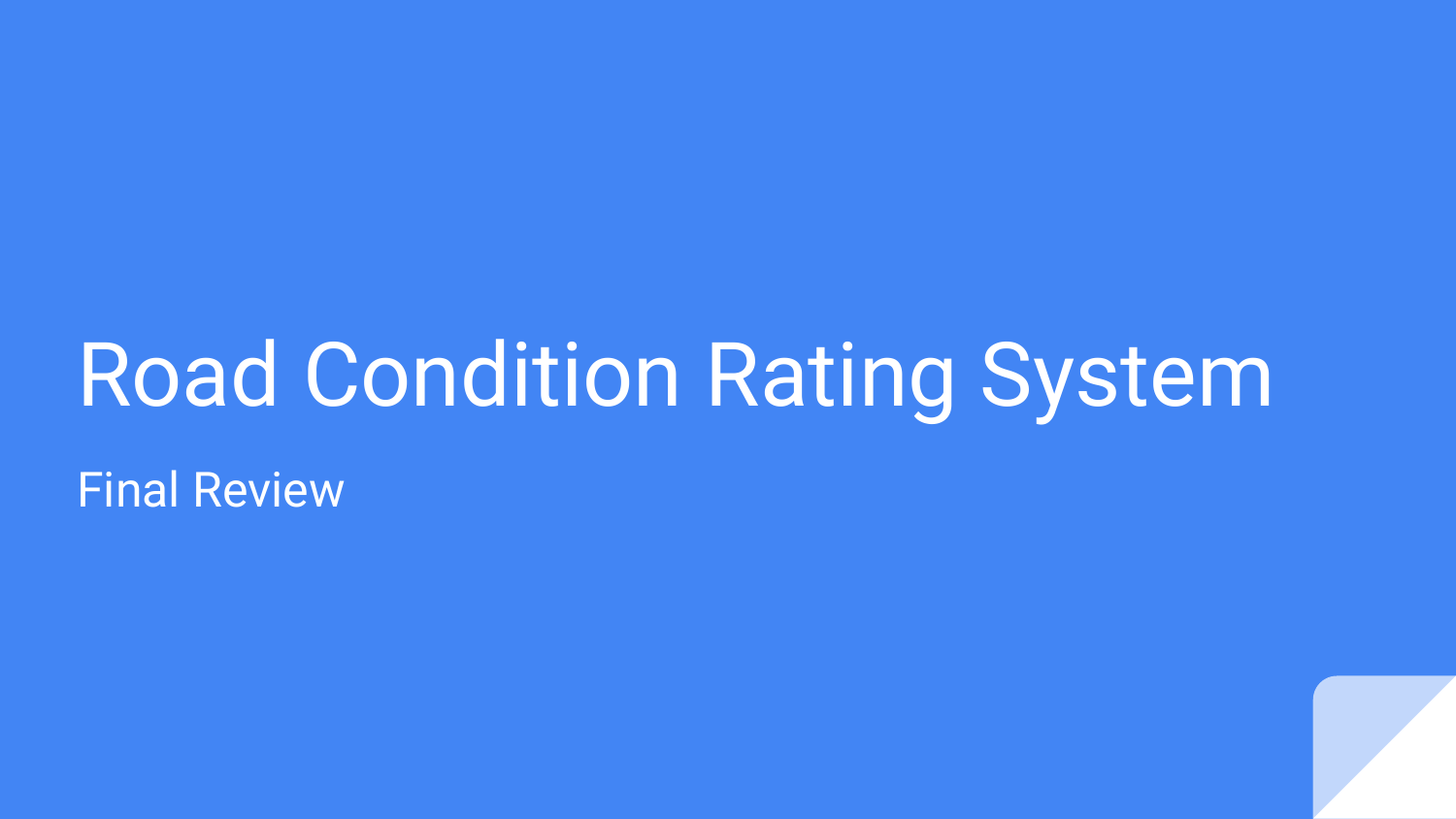

# Road Condition Rating System
Final Review